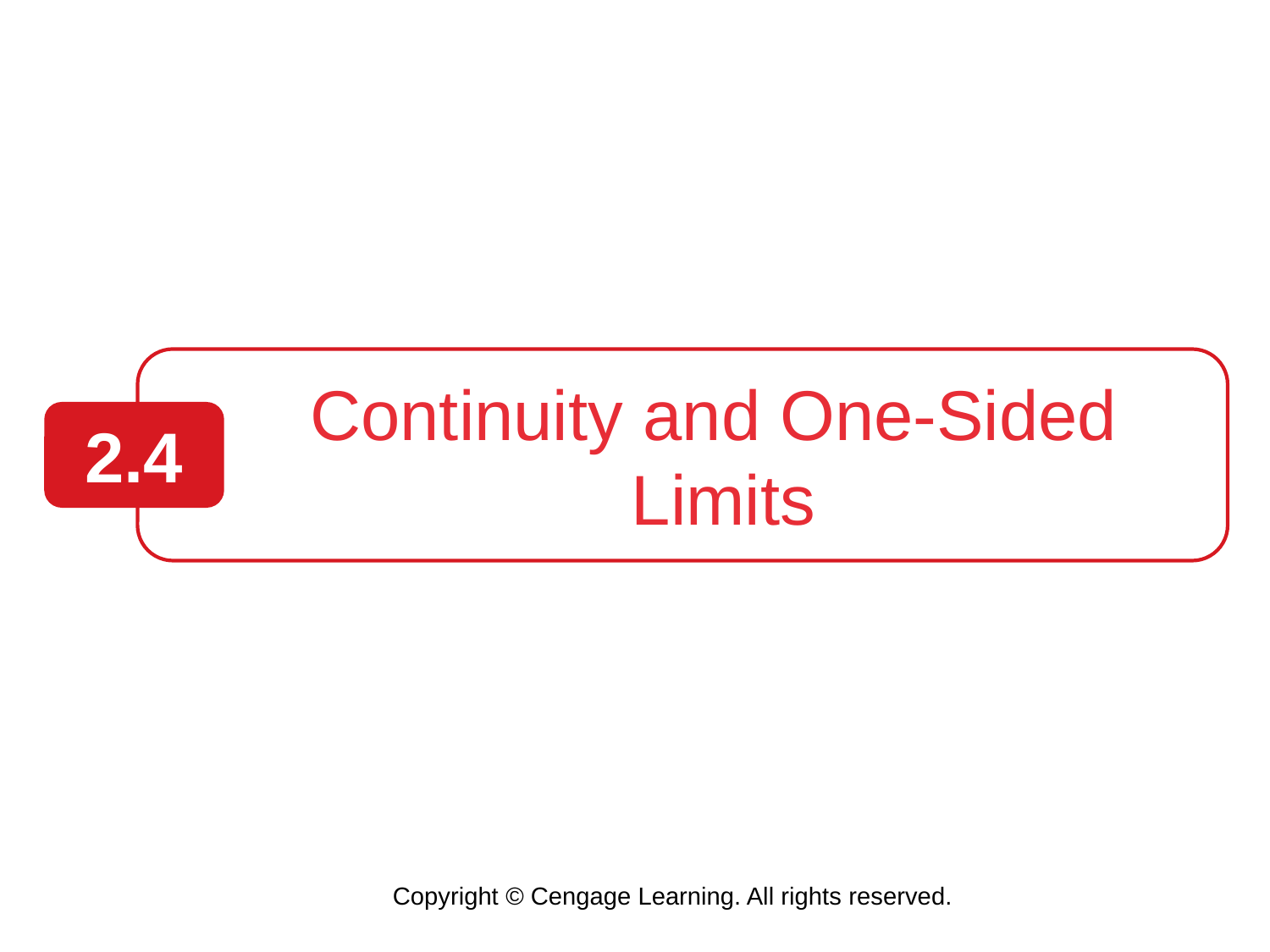

Continuity and One-Sided
Limits

2.4
Copyright © Cengage Learning. All rights reserved.